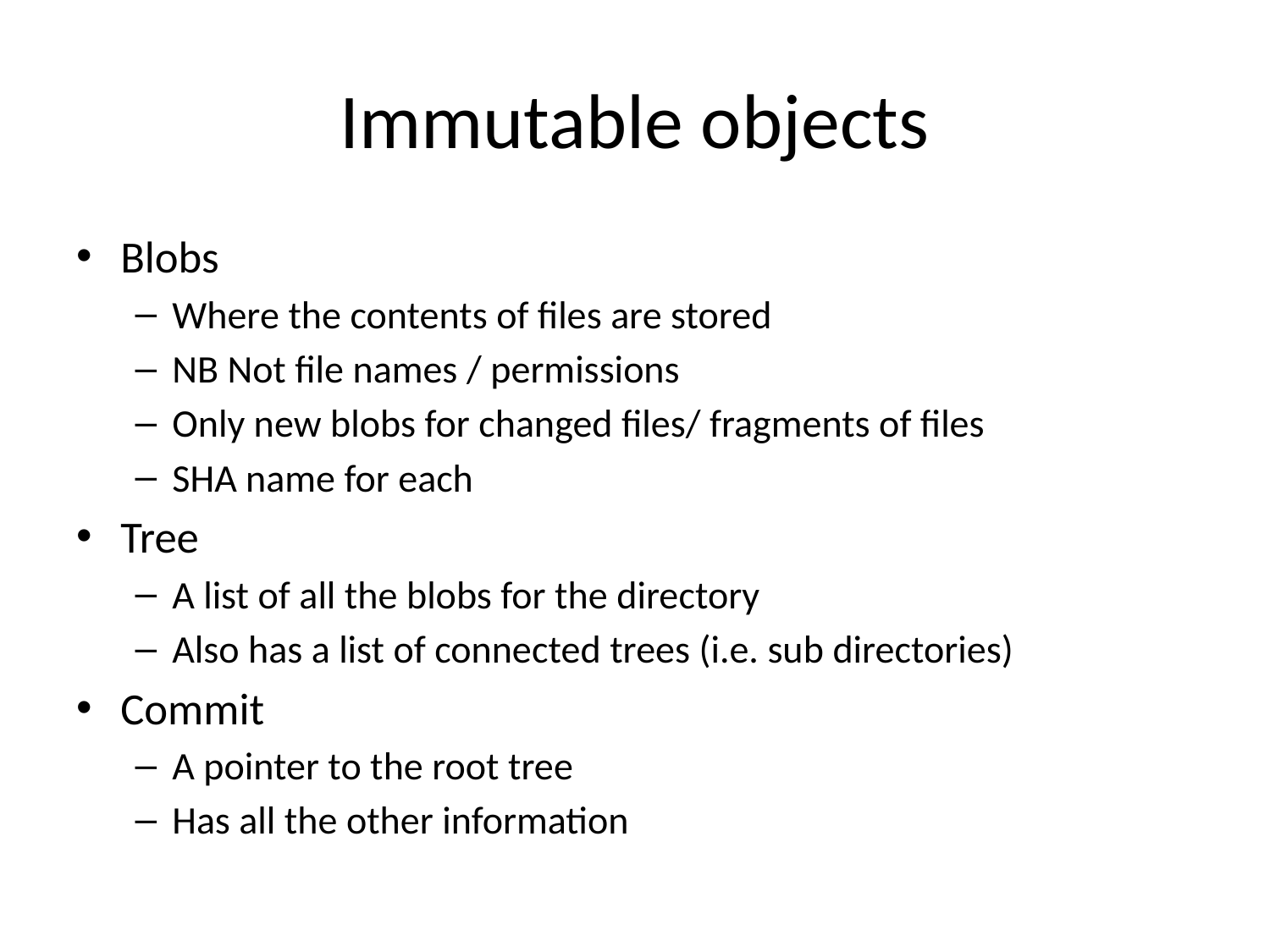

# Immutable objects
Blobs
Where the contents of files are stored
NB Not file names / permissions
Only new blobs for changed files/ fragments of files
SHA name for each
Tree
A list of all the blobs for the directory
Also has a list of connected trees (i.e. sub directories)
Commit
A pointer to the root tree
Has all the other information